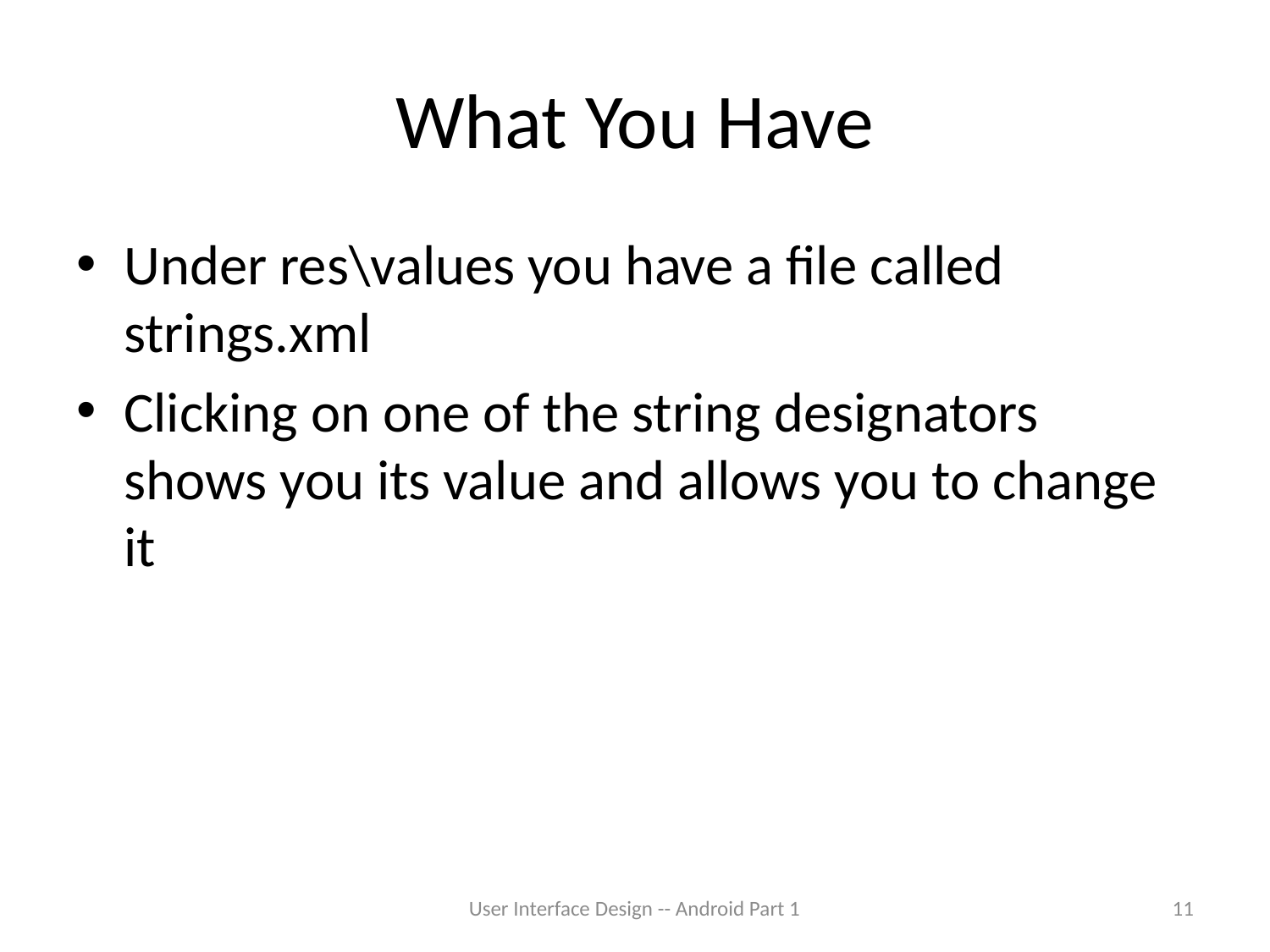

# What You Have
Under res\values you have a file called strings.xml
Clicking on one of the string designators shows you its value and allows you to change it
User Interface Design -- Android Part 1
11